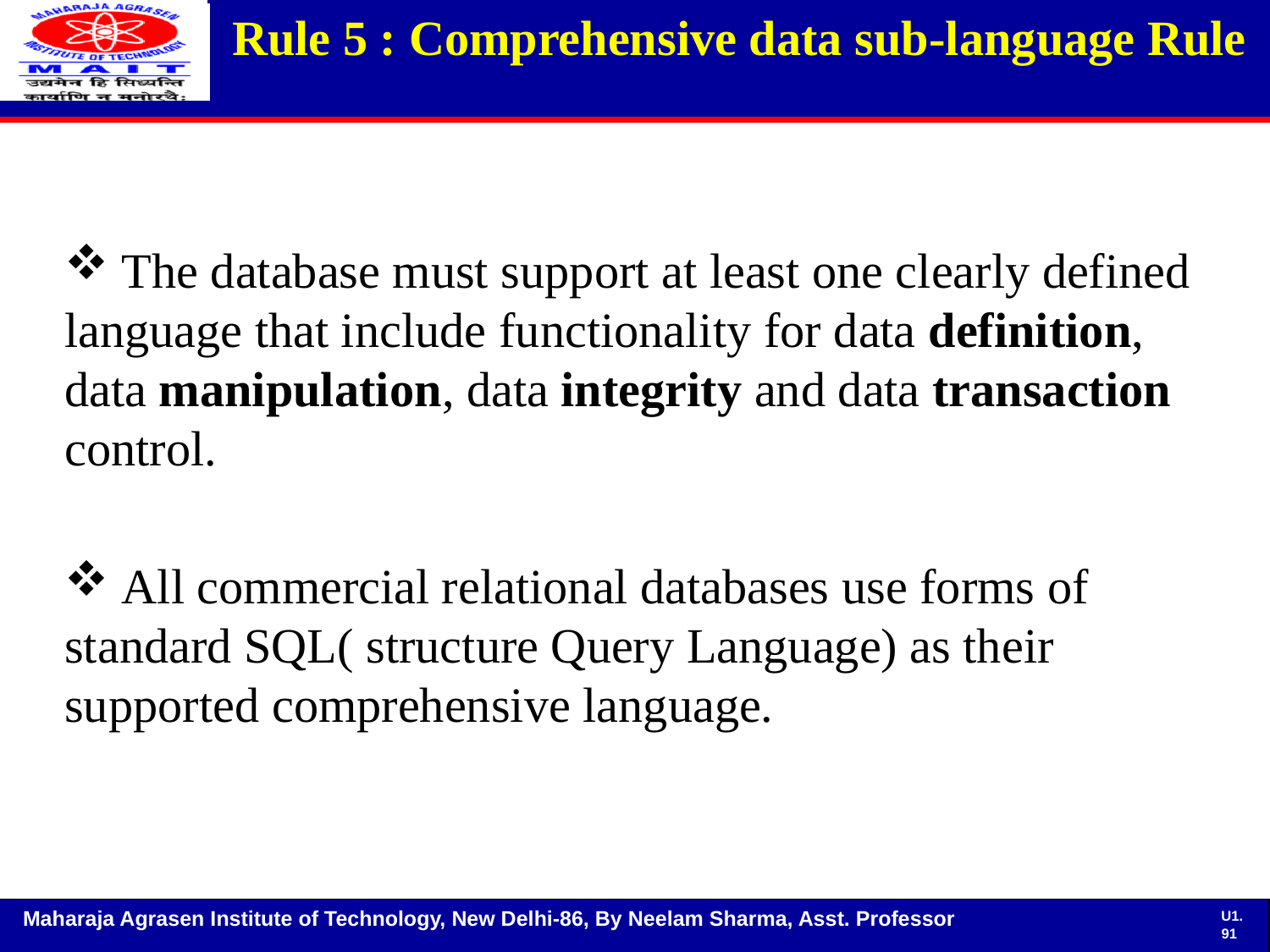

# Rule 5 : Comprehensive data sub-language Rule
 The database must support at least one clearly defined language that include functionality for data definition, data manipulation, data integrity and data transaction control.

 All commercial relational databases use forms of standard SQL( structure Query Language) as their supported comprehensive language.